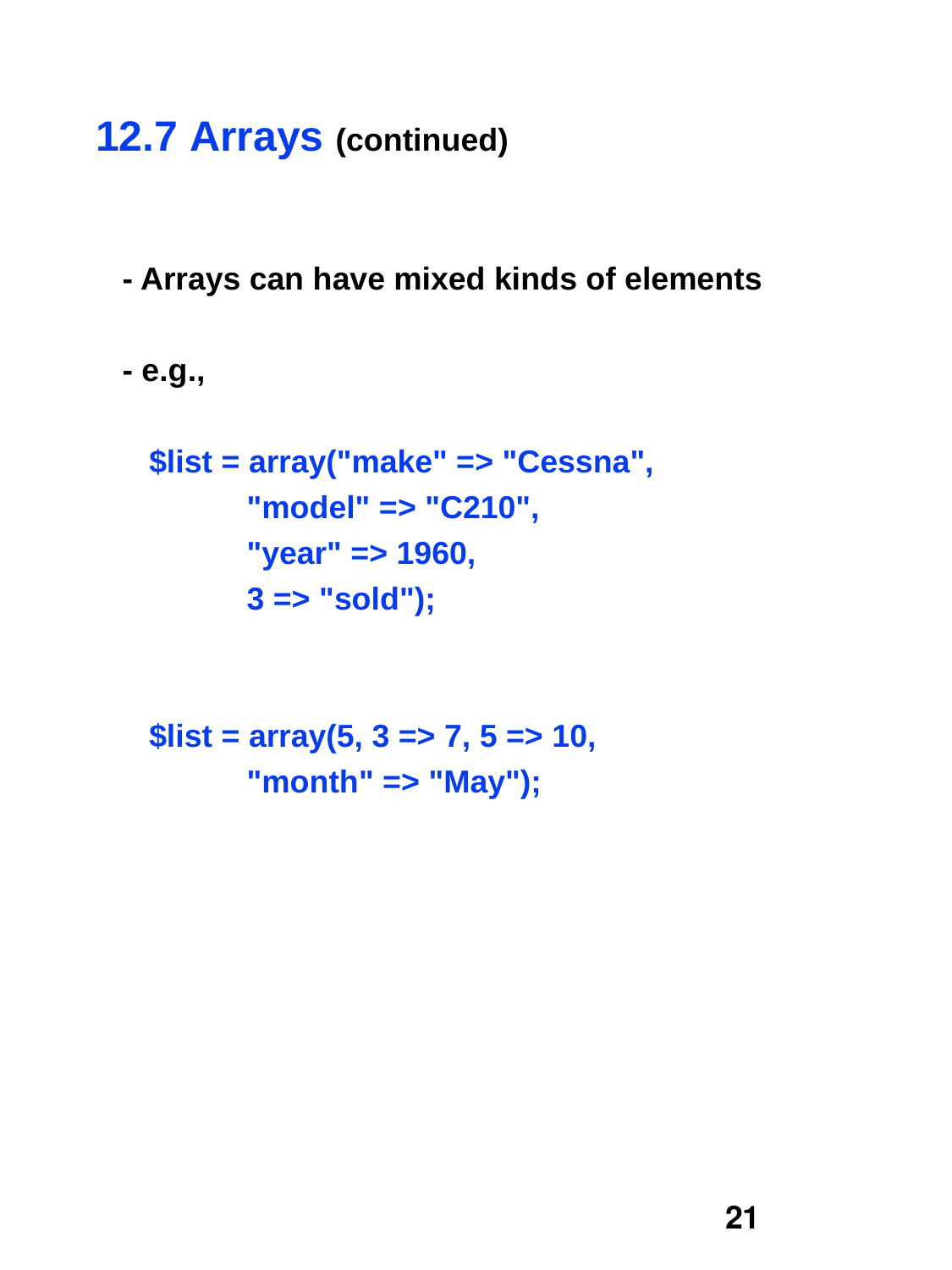

12.7 Arrays (continued)

   - Arrays can have mixed kinds of elements

   - e.g.,

      $list = array("make" => "Cessna",
                 "model" => "C210",
                 "year" => 1960,
                 3 => "sold");

      $list = array(5, 3 => 7, 5 => 10,
                 "month" => "May");